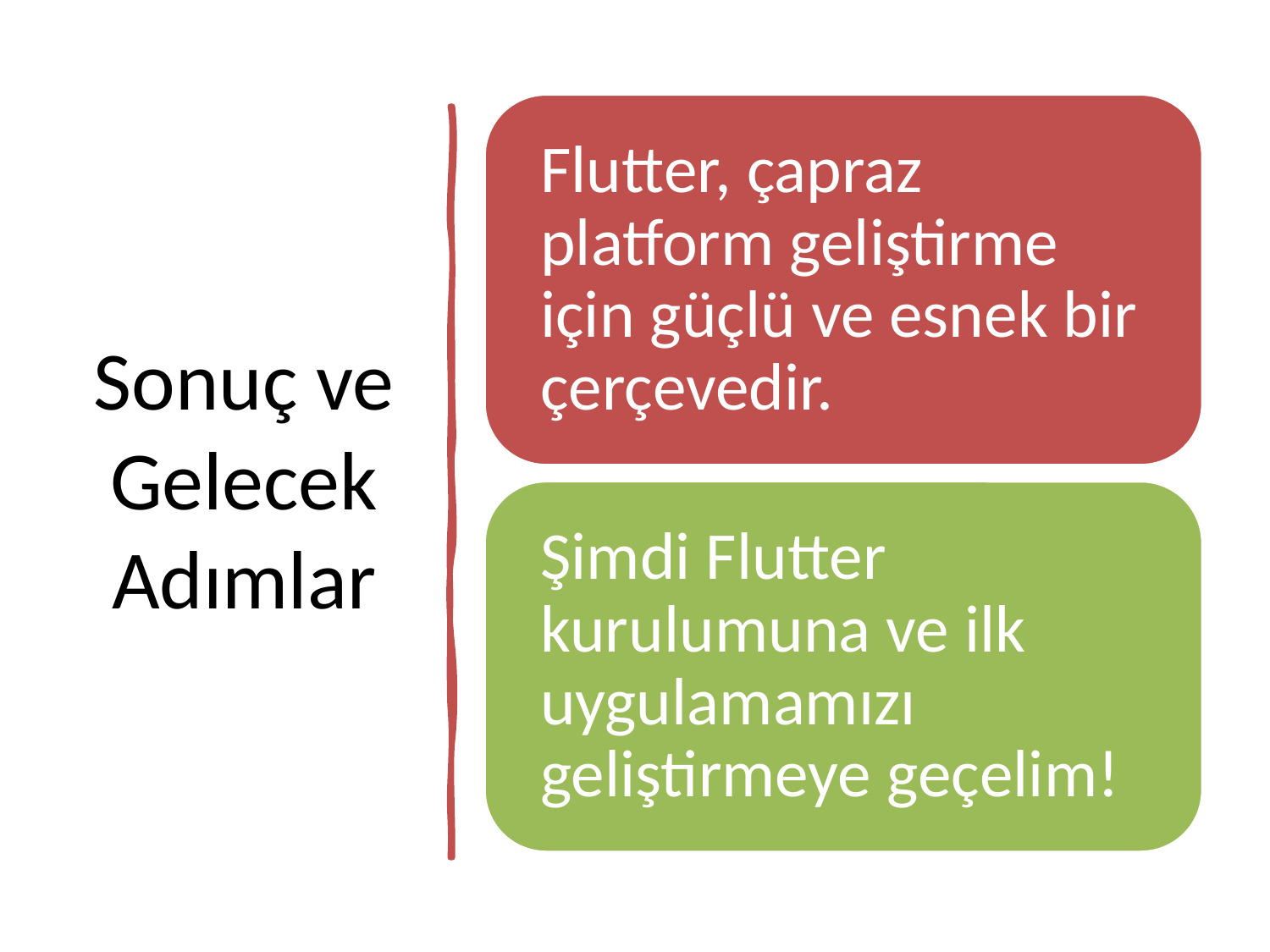

Flutter, çapraz platform geliştirme için güçlü ve esnek bir çerçevedir.
Şimdi Flutter kurulumuna ve ilk uygulamamızı geliştirmeye geçelim!
# Sonuç ve Gelecek Adımlar